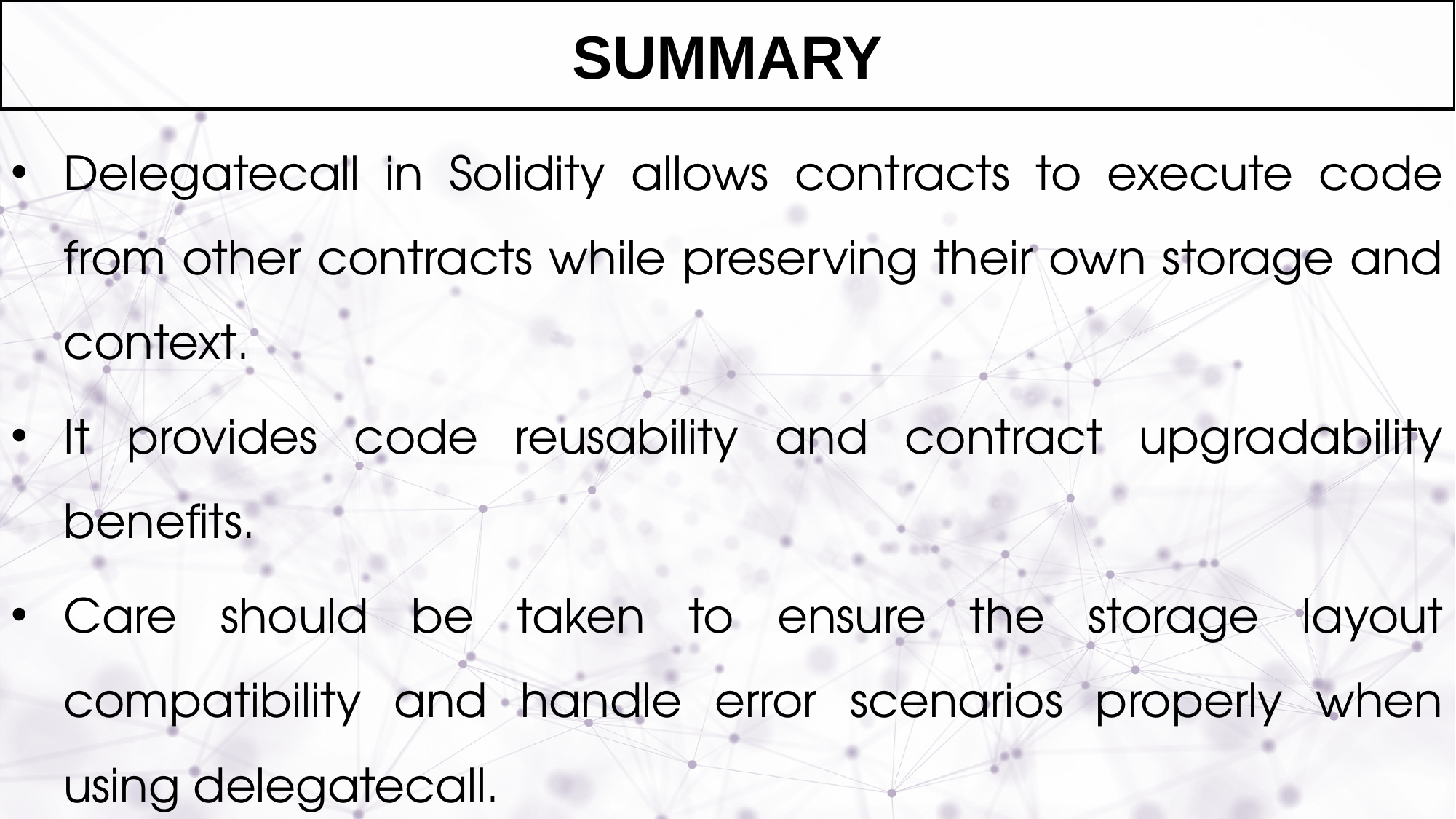

# SUMMARY
Delegatecall in Solidity allows contracts to execute code from other contracts while preserving their own storage and context.
It provides code reusability and contract upgradability benefits.
Care should be taken to ensure the storage layout compatibility and handle error scenarios properly when using delegatecall.